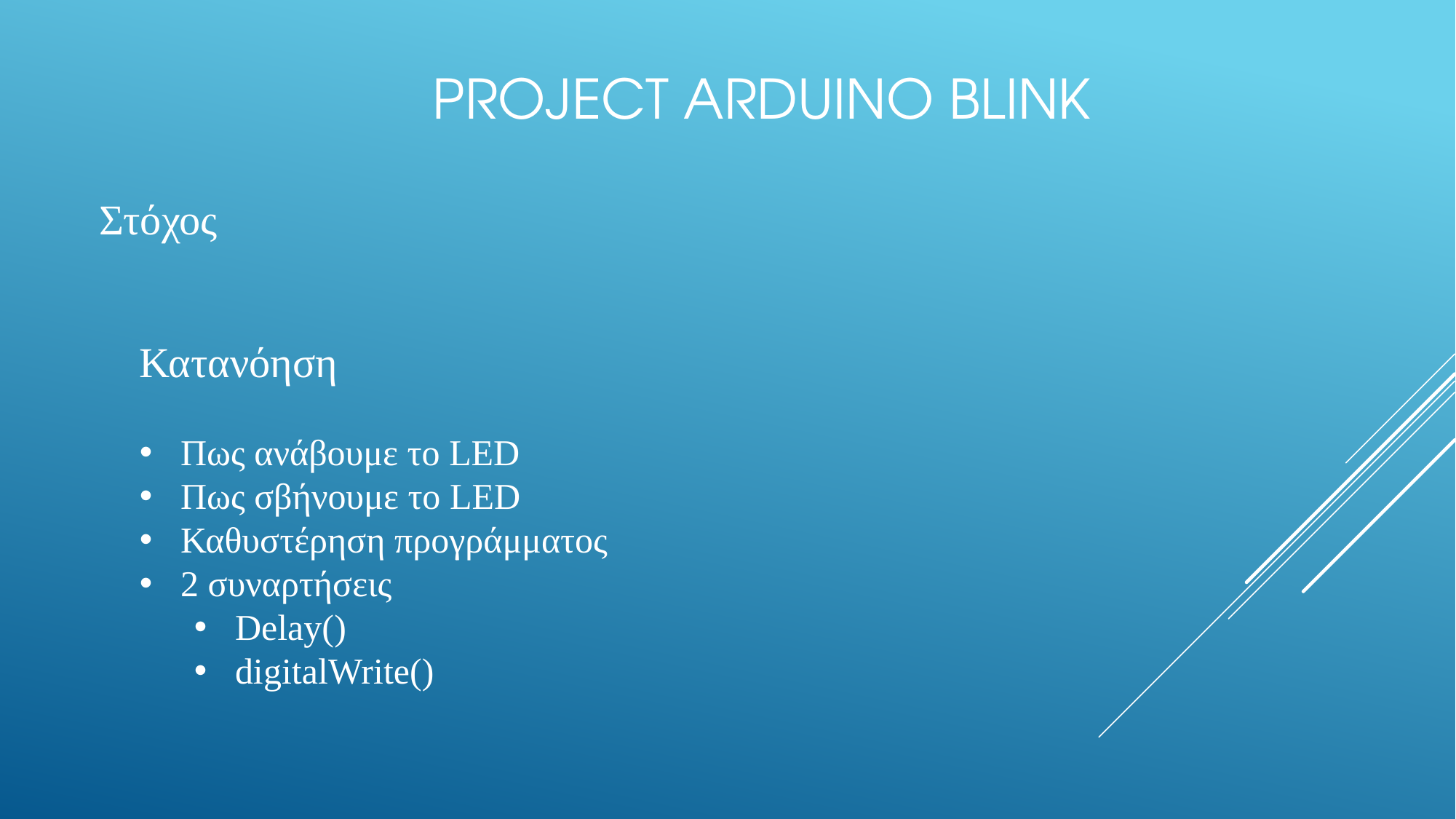

PROJECT ARDUINO BLINK
Στόχος
Κατανόηση

Πως ανάβουμε το LED
Πως σβήνουμε το LED
Καθυστέρηση προγράμματος
2 συναρτήσεις
Delay()
digitalWrite()